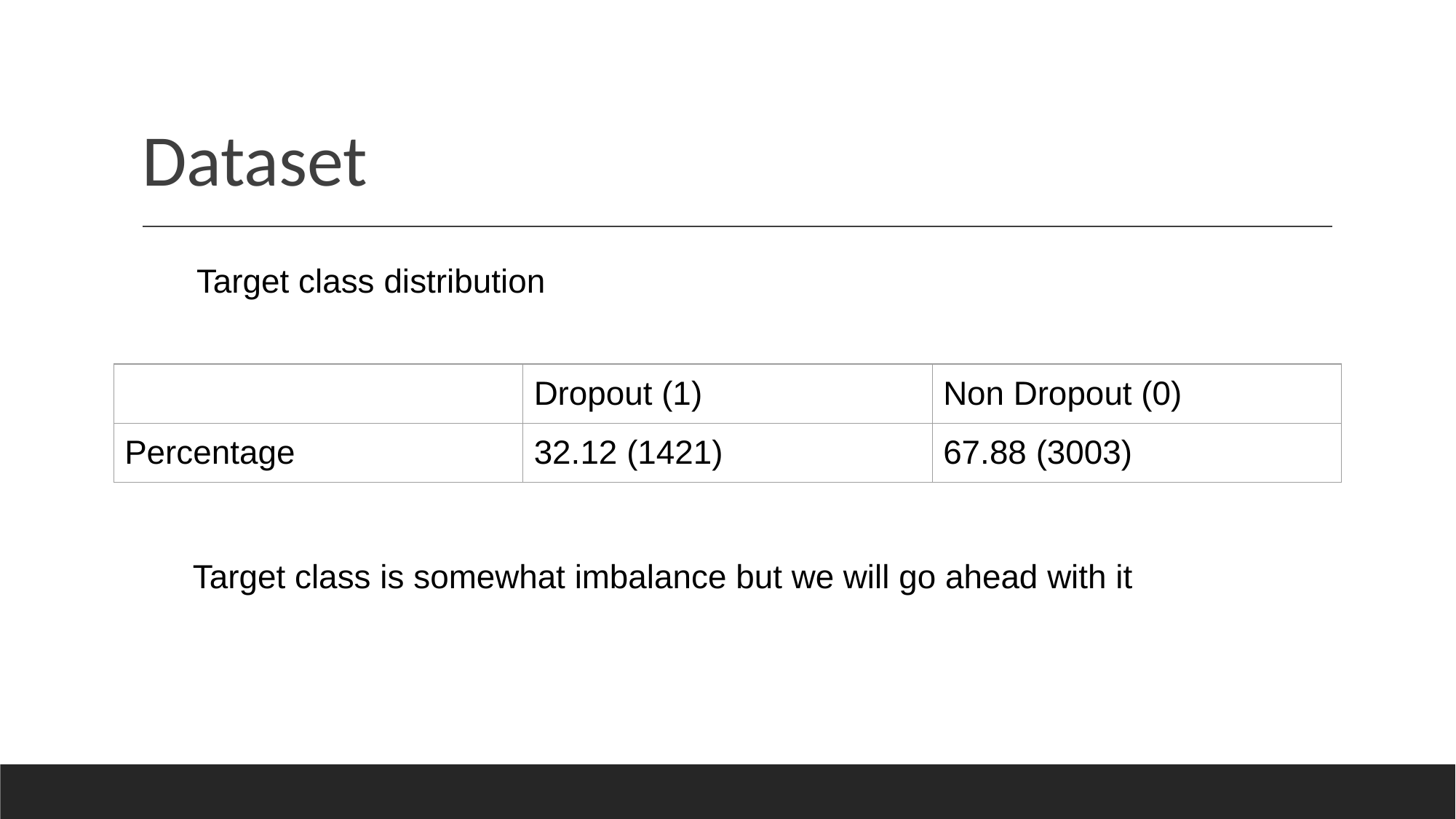

# Dataset
Target class distribution
|  | Dropout (1) | Non Dropout (0) |
| --- | --- | --- |
| Percentage | 32.12 (1421) | 67.88 (3003) |
Target class is somewhat imbalance but we will go ahead with it